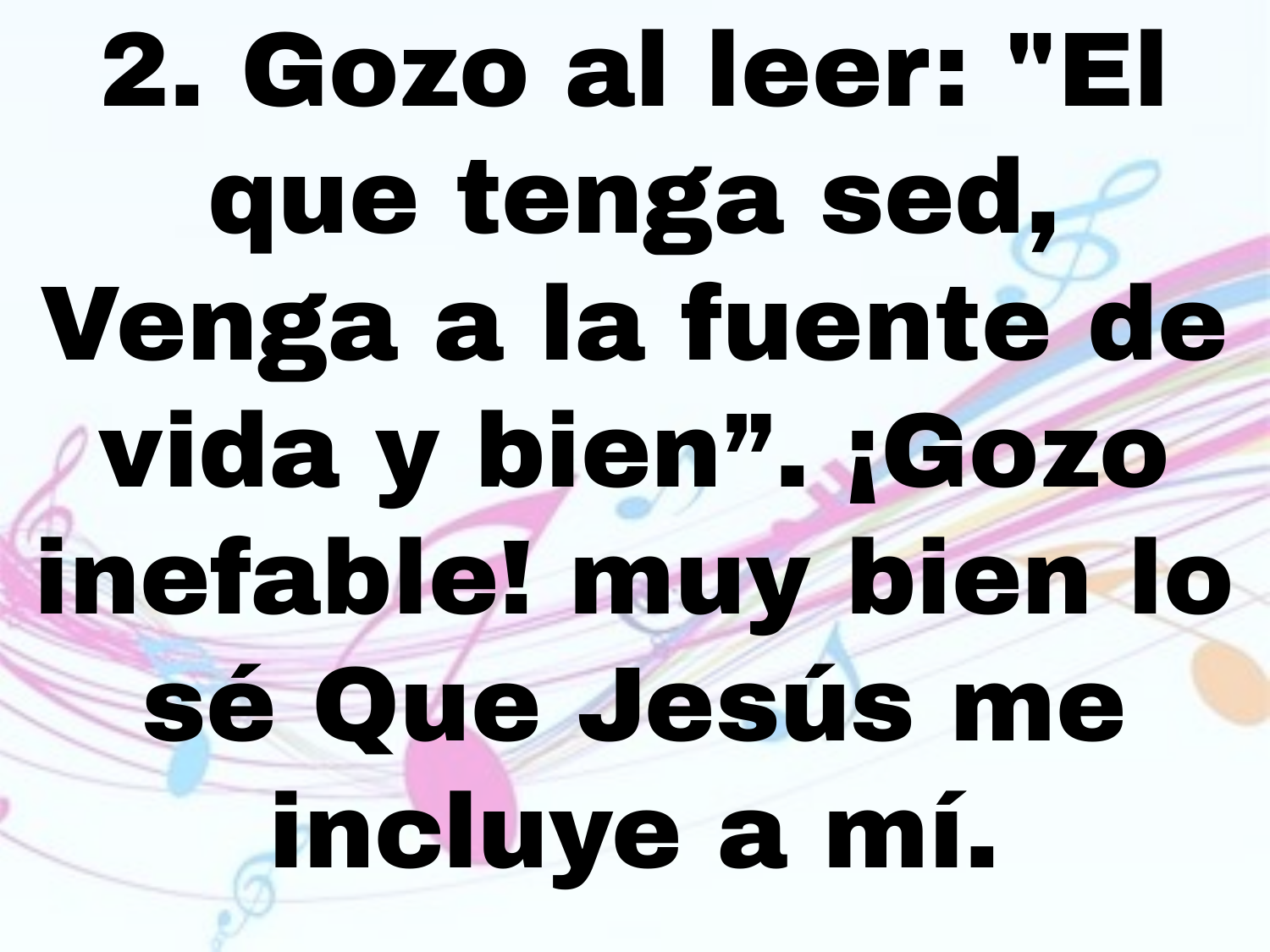

2. Gozo al leer: "El que tenga sed,
Venga a la fuente de vida y bien”. ¡Gozo inefable! muy bien lo sé Que Jesús me incluye a mí.